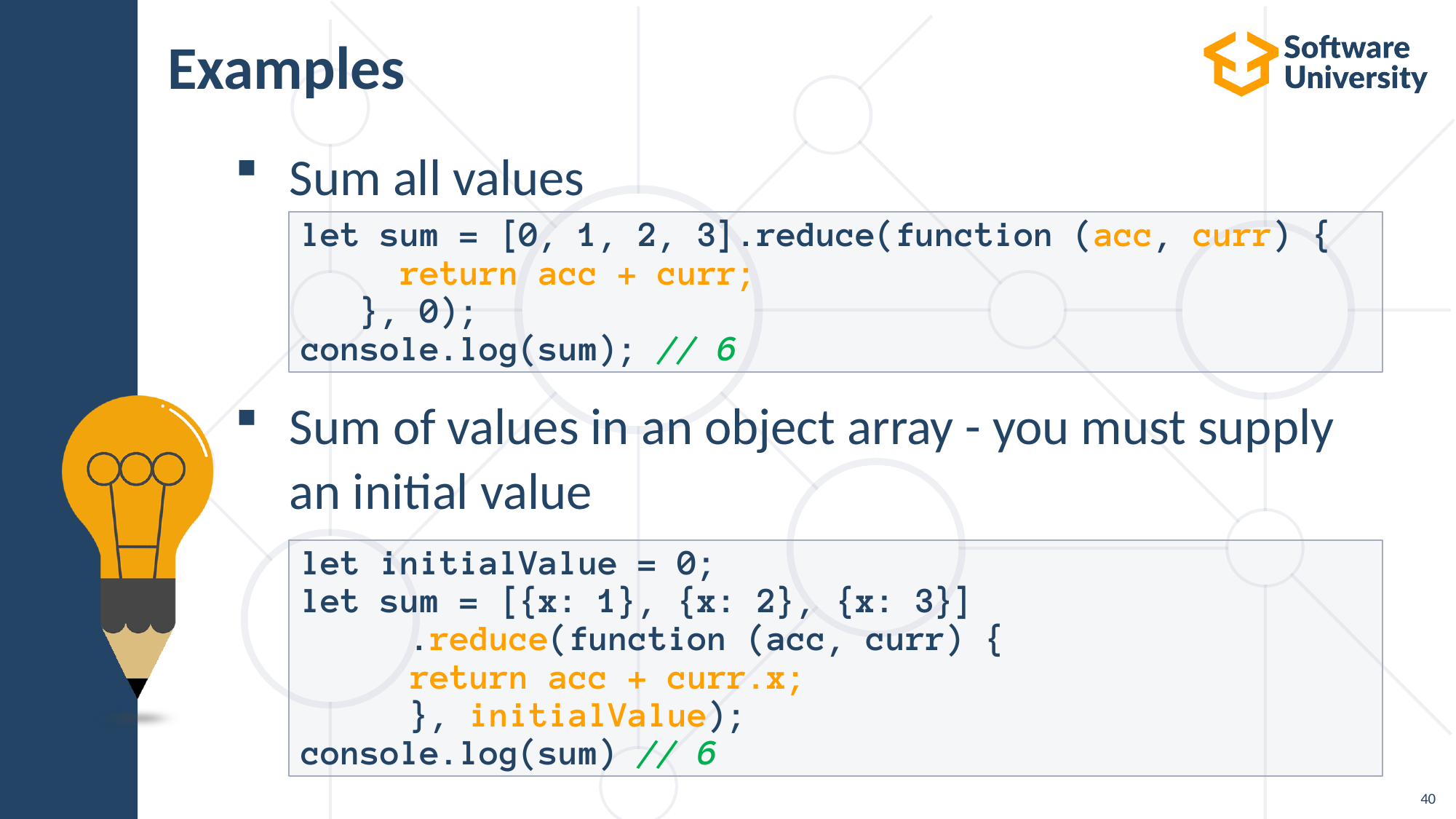

# Examples
Sum all values

Sum of values in an object array - you must supply
an initial value

let sum = [0, 1, 2, 3].reduce(function (acc, curr) {
     return acc + curr;
   }, 0);
console.log(sum); // 6
let initialValue = 0;
let sum = [{x: 1}, {x: 2}, {x: 3}]
	.reduce(function (acc, curr) {
    	return acc + curr.x;
	}, initialValue);
console.log(sum) // 6
40